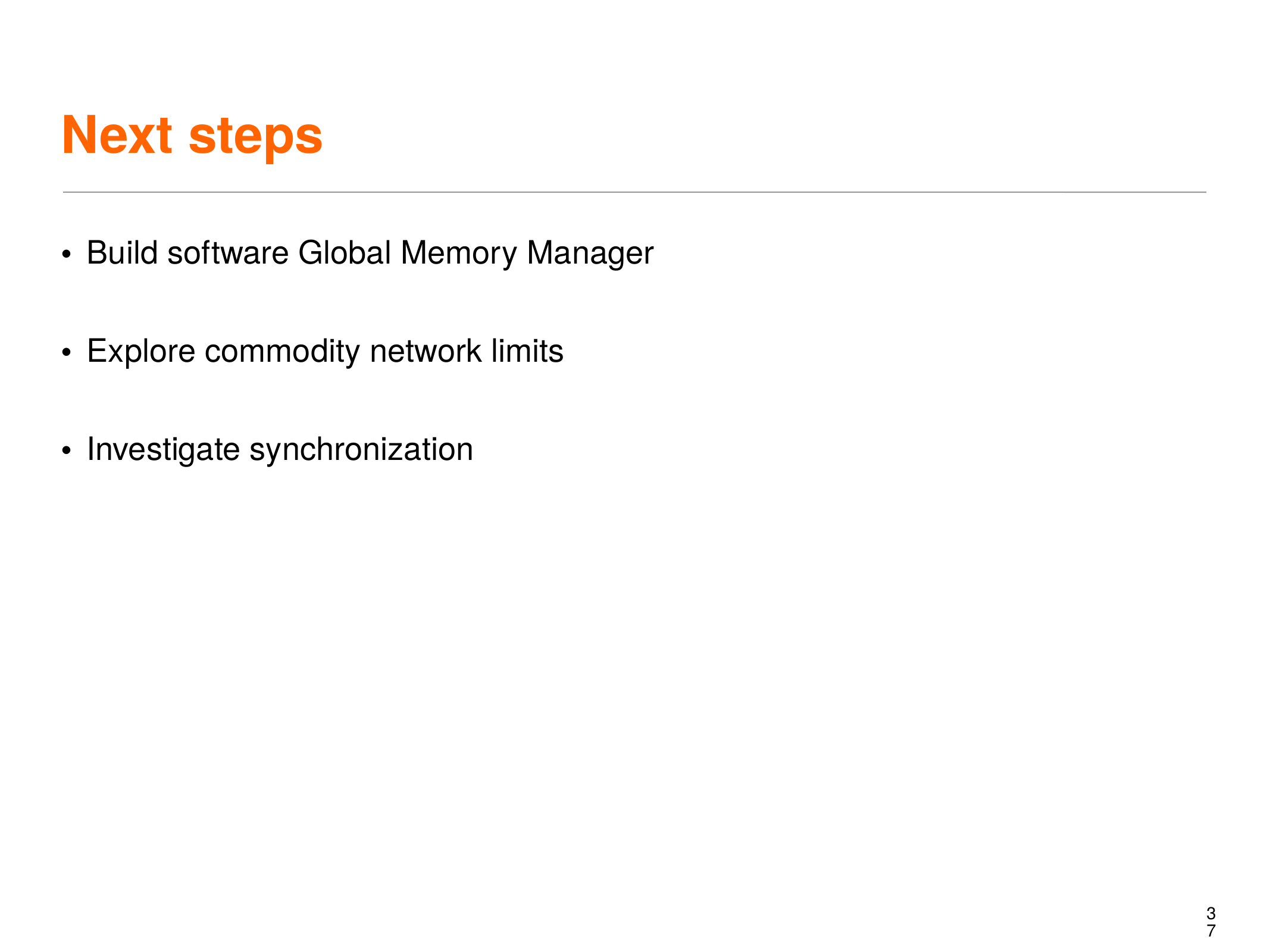

# Next steps
Build software Global Memory Manager
Explore commodity network limits
Investigate synchronization
37